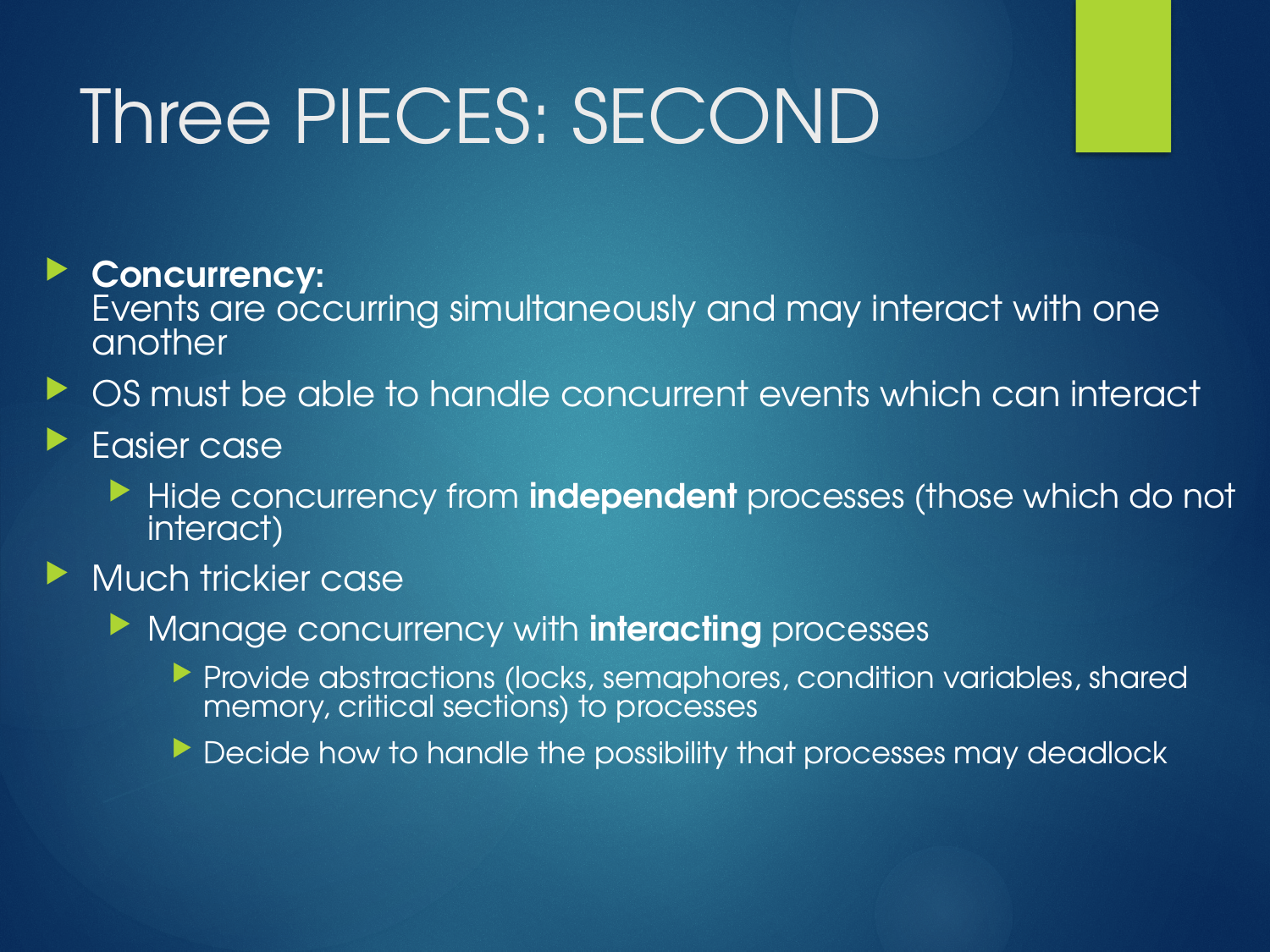

# Three PIECES: SECOND
Concurrency:
Events are occurring simultaneously and may interact with one another
OS must be able to handle concurrent events which can interact
Easier case
Hide concurrency from independent processes (those which do not interact)
Much trickier case
Manage concurrency with interacting processes
Provide abstractions (locks, semaphores, condition variables, shared memory, critical sections) to processes
Decide how to handle the possibility that processes may deadlock